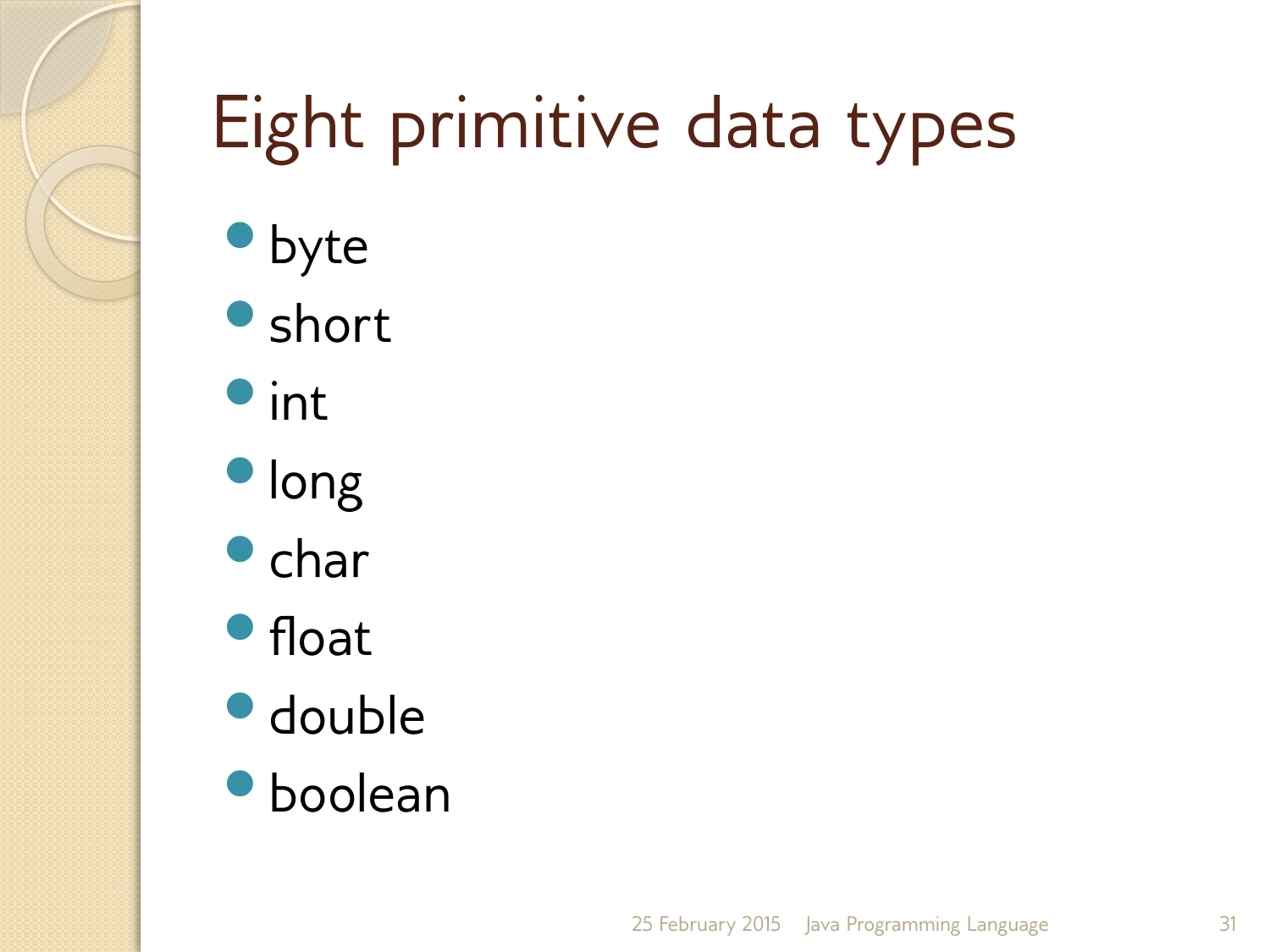

# Eight primitive data types
byte
short
int
long
char
float
double
boolean
25 February 2015
Java Programming Language
31